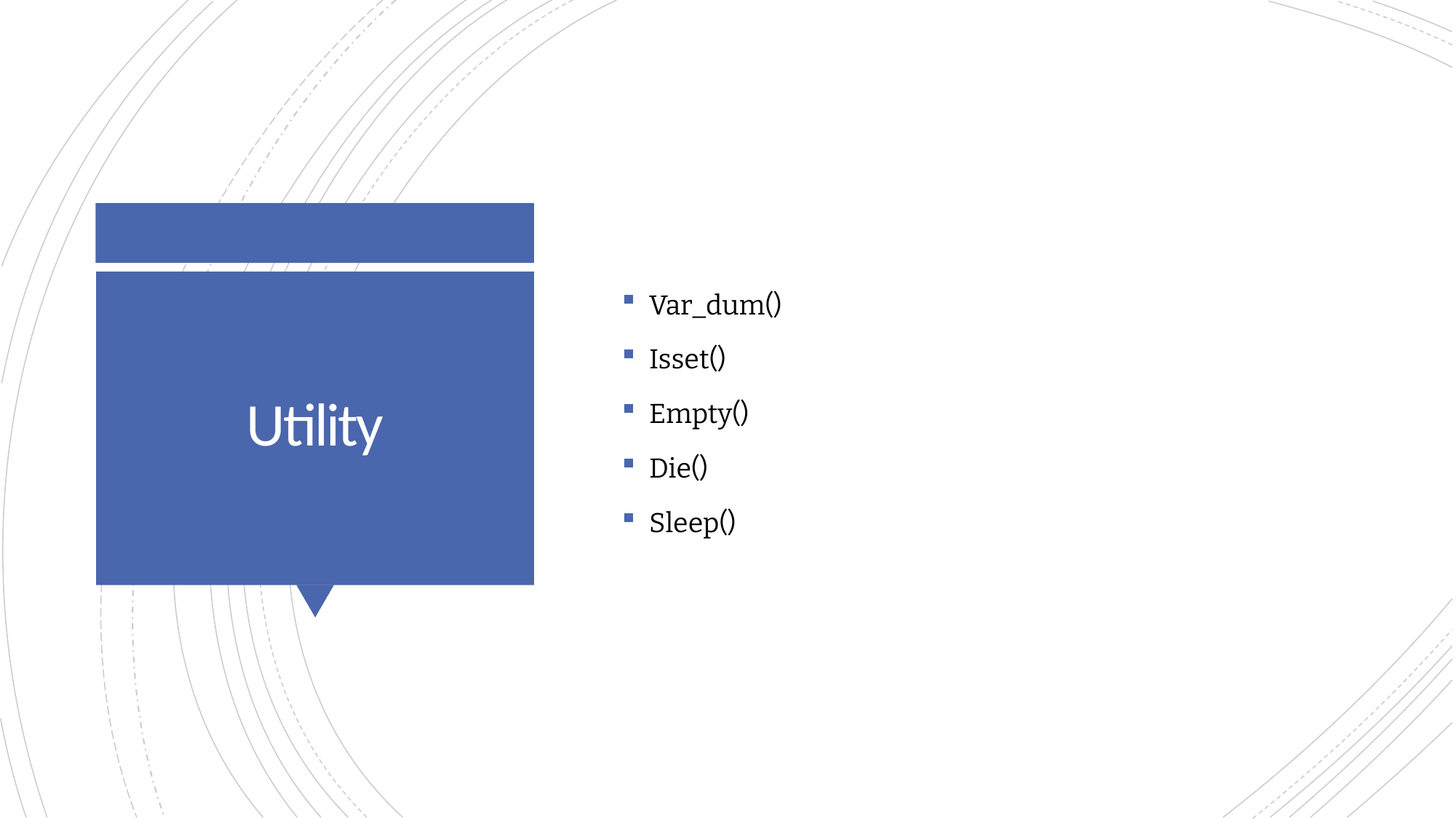

Var_dum()
Isset()
Empty()
Die()
Sleep()
# Utility